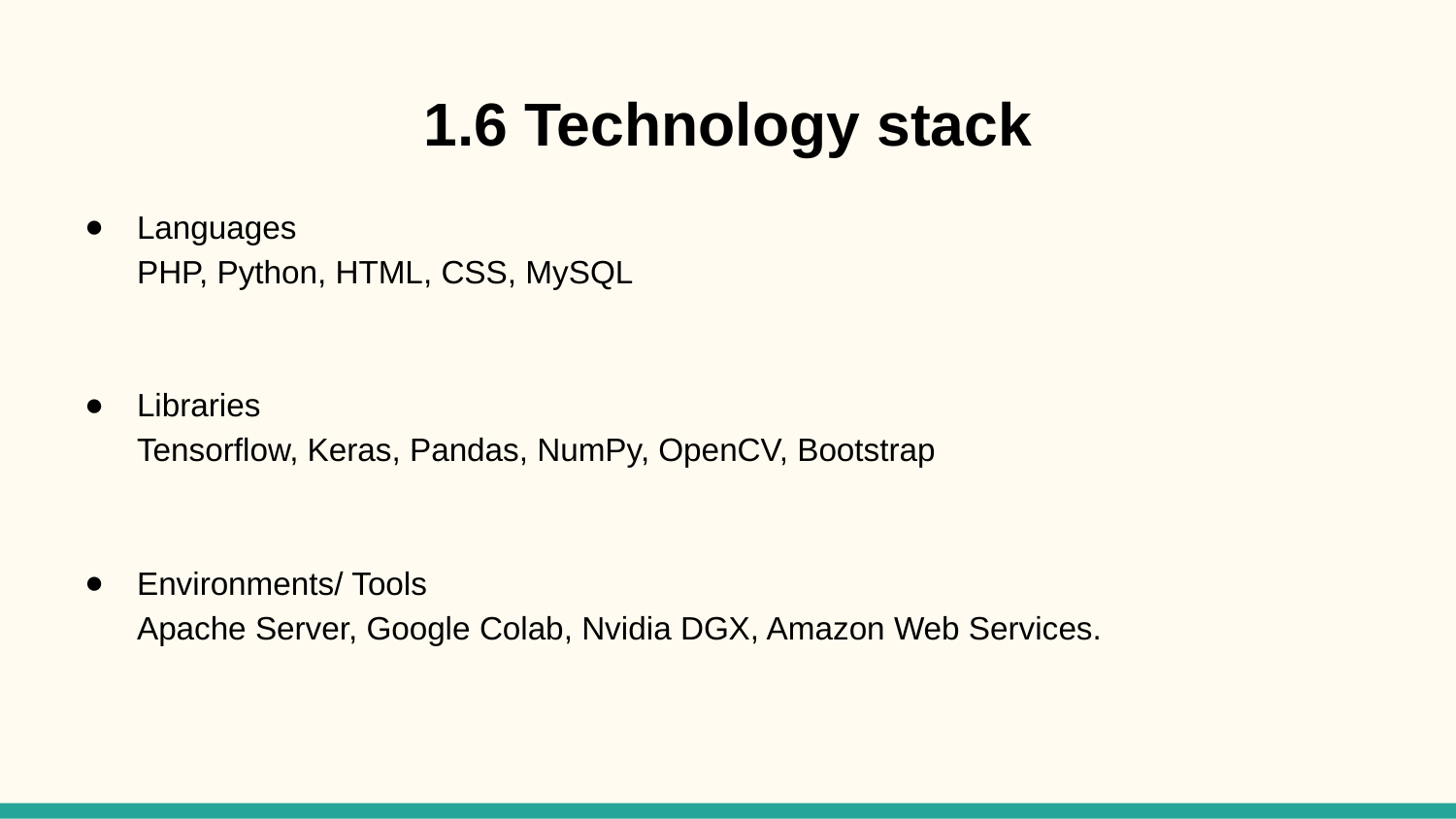

# 1.6 Technology stack
Languages
PHP, Python, HTML, CSS, MySQL

Libraries
Tensorflow, Keras, Pandas, NumPy, OpenCV, Bootstrap

Environments/ Tools
Apache Server, Google Colab, Nvidia DGX, Amazon Web Services.